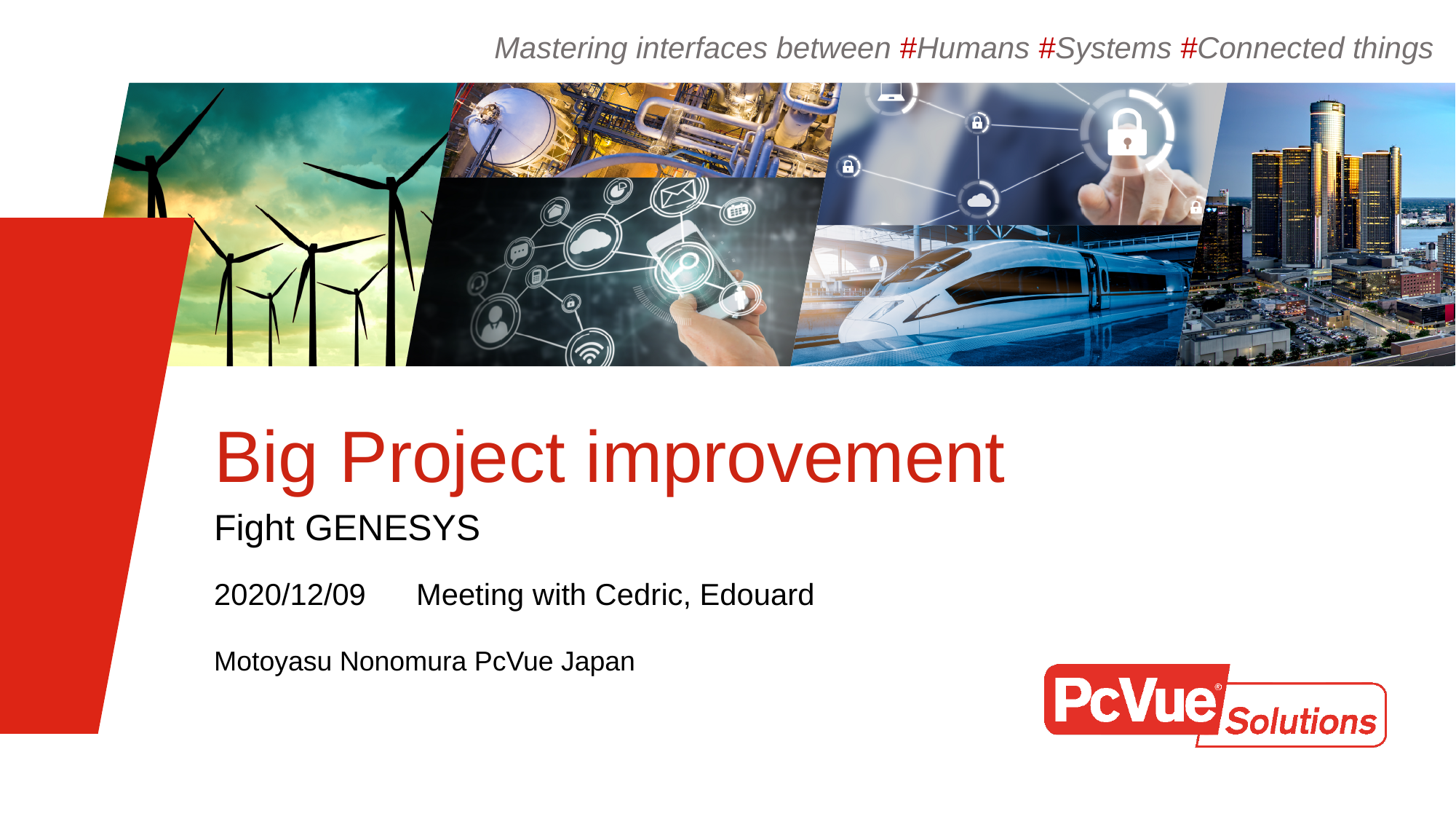

Big Project improvement
Fight GENESYS
2020/12/09      Meeting with Cedric, Edouard
Motoyasu Nonomura PcVue Japan